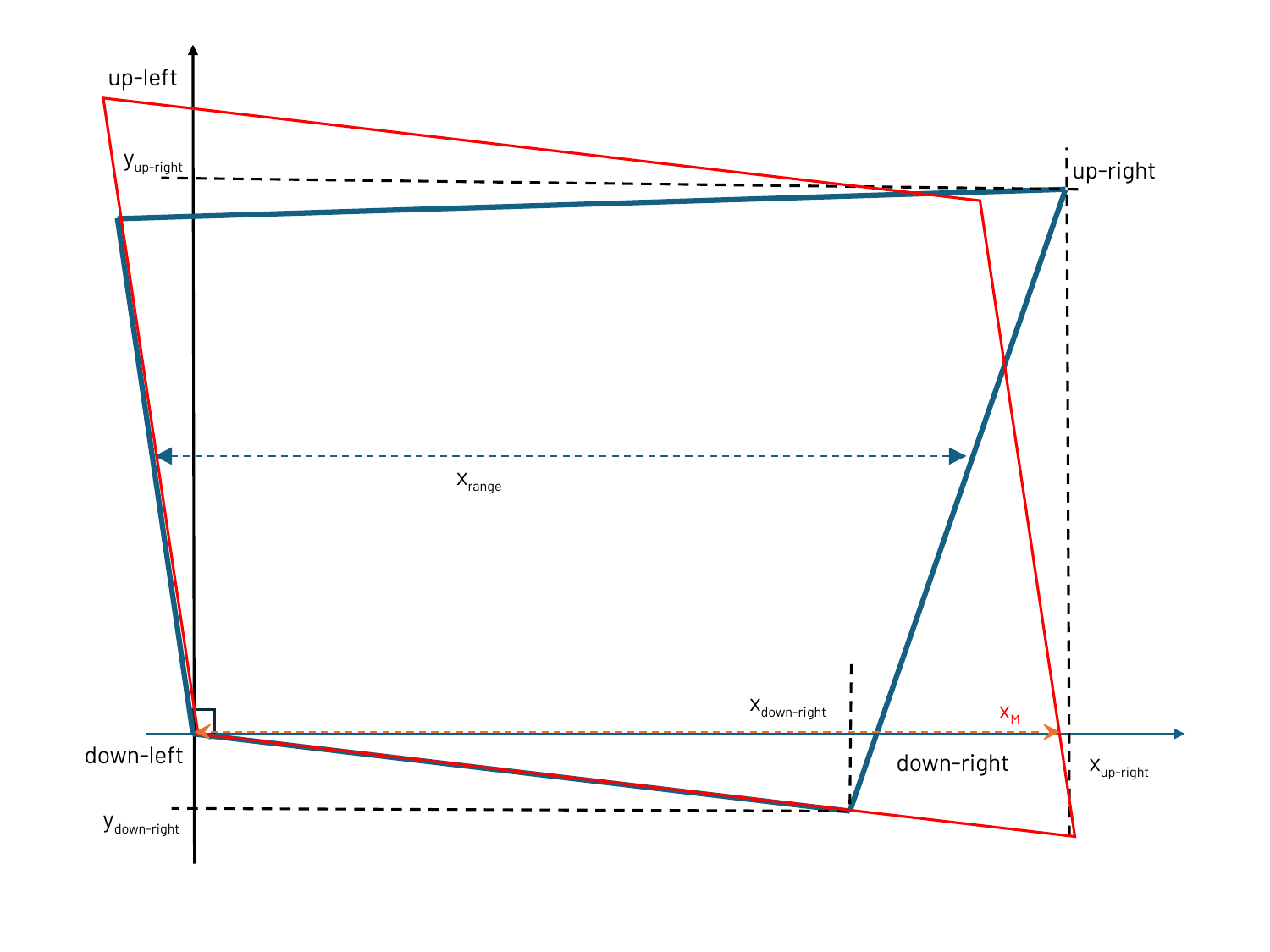

up-left
yup-right
up-right
xrange
xdown-right
xM

down-left
down-right
xup-right
ydown-right